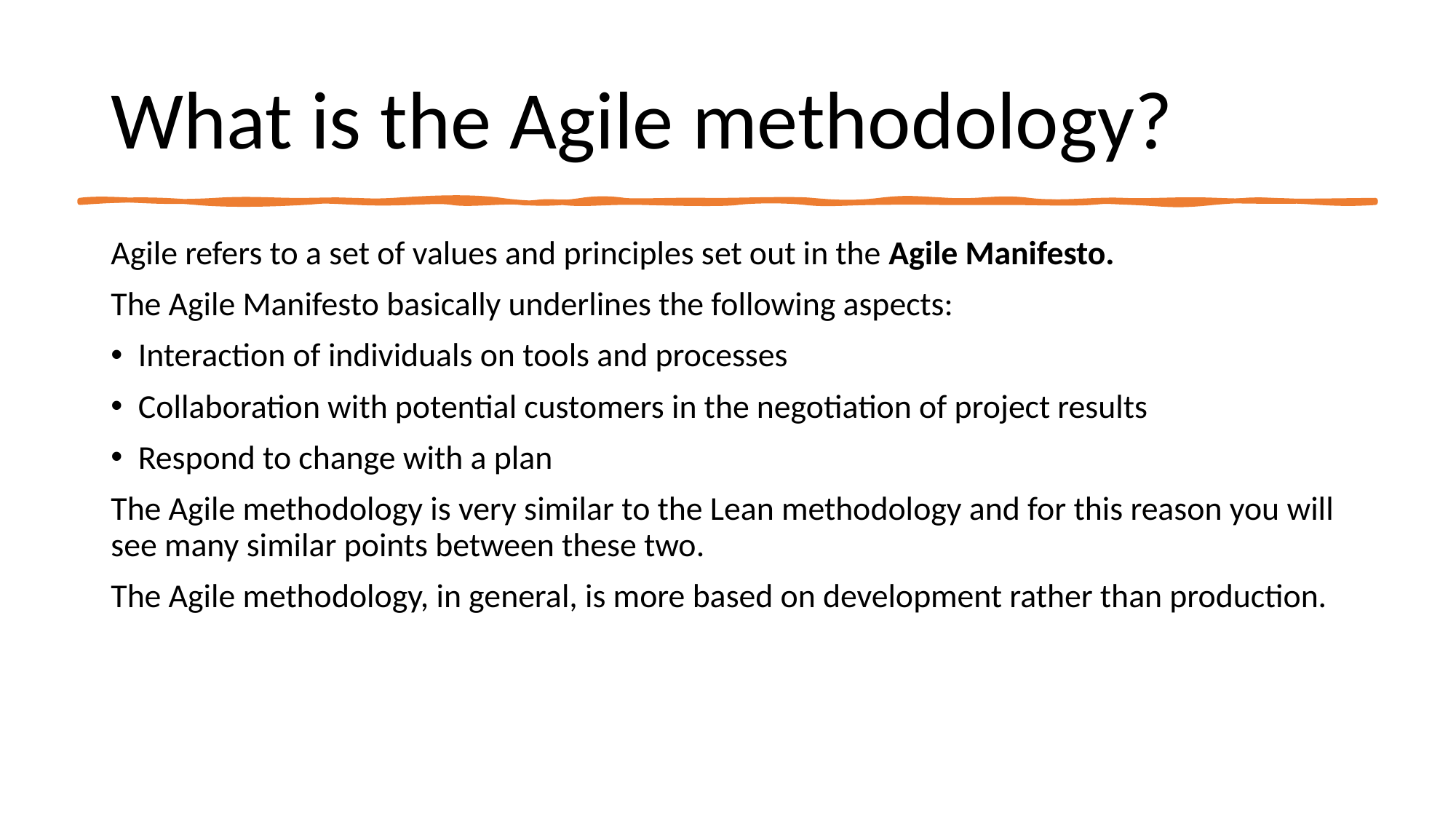

# What is the Agile methodology?

Agile refers to a set of values and principles set out in the Agile Manifesto.
The Agile Manifesto basically underlines the following aspects:
Interaction of individuals on tools and processes
Collaboration with potential customers in the negotiation of project results
Respond to change with a plan
The Agile methodology is very similar to the Lean methodology and for this reason you will see many similar points between these two.
The Agile methodology, in general, is more based on development rather than production.